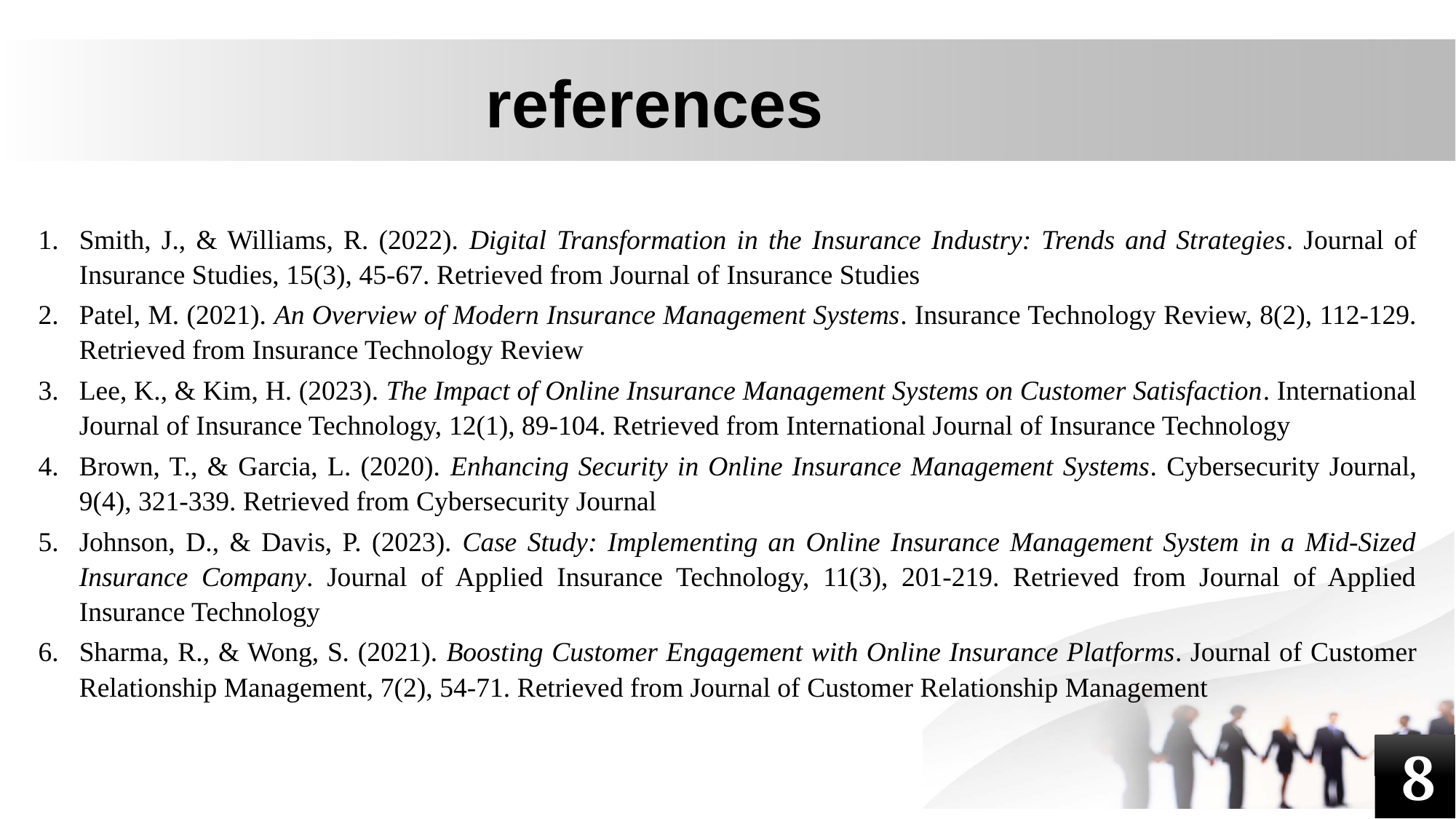

references

Smith, J., & Williams, R. (2022). Digital Transformation in the Insurance Industry: Trends and Strategies. Journal of Insurance Studies, 15(3), 45-67. Retrieved from Journal of Insurance Studies
Patel, M. (2021). An Overview of Modern Insurance Management Systems. Insurance Technology Review, 8(2), 112-129. Retrieved from Insurance Technology Review
Lee, K., & Kim, H. (2023). The Impact of Online Insurance Management Systems on Customer Satisfaction. International Journal of Insurance Technology, 12(1), 89-104. Retrieved from International Journal of Insurance Technology
Brown, T., & Garcia, L. (2020). Enhancing Security in Online Insurance Management Systems. Cybersecurity Journal, 9(4), 321-339. Retrieved from Cybersecurity Journal
Johnson, D., & Davis, P. (2023). Case Study: Implementing an Online Insurance Management System in a Mid-Sized Insurance Company. Journal of Applied Insurance Technology, 11(3), 201-219. Retrieved from Journal of Applied Insurance Technology
Sharma, R., & Wong, S. (2021). Boosting Customer Engagement with Online Insurance Platforms. Journal of Customer Relationship Management, 7(2), 54-71. Retrieved from Journal of Customer Relationship Management

 8